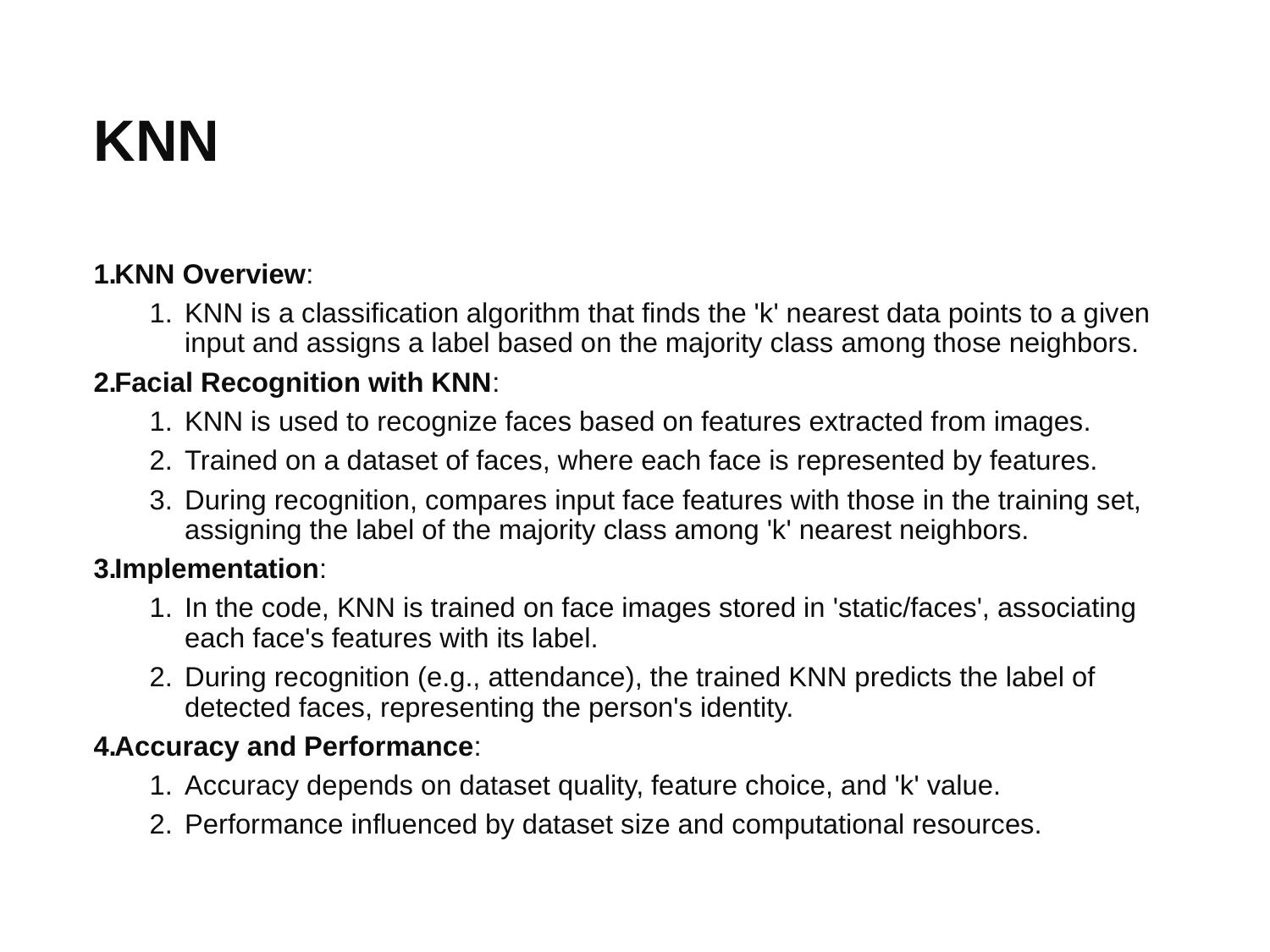

# KNN
KNN Overview:
KNN is a classification algorithm that finds the 'k' nearest data points to a given input and assigns a label based on the majority class among those neighbors.
Facial Recognition with KNN:
KNN is used to recognize faces based on features extracted from images.
Trained on a dataset of faces, where each face is represented by features.
During recognition, compares input face features with those in the training set, assigning the label of the majority class among 'k' nearest neighbors.
Implementation:
In the code, KNN is trained on face images stored in 'static/faces', associating each face's features with its label.
During recognition (e.g., attendance), the trained KNN predicts the label of detected faces, representing the person's identity.
Accuracy and Performance:
Accuracy depends on dataset quality, feature choice, and 'k' value.
Performance influenced by dataset size and computational resources.